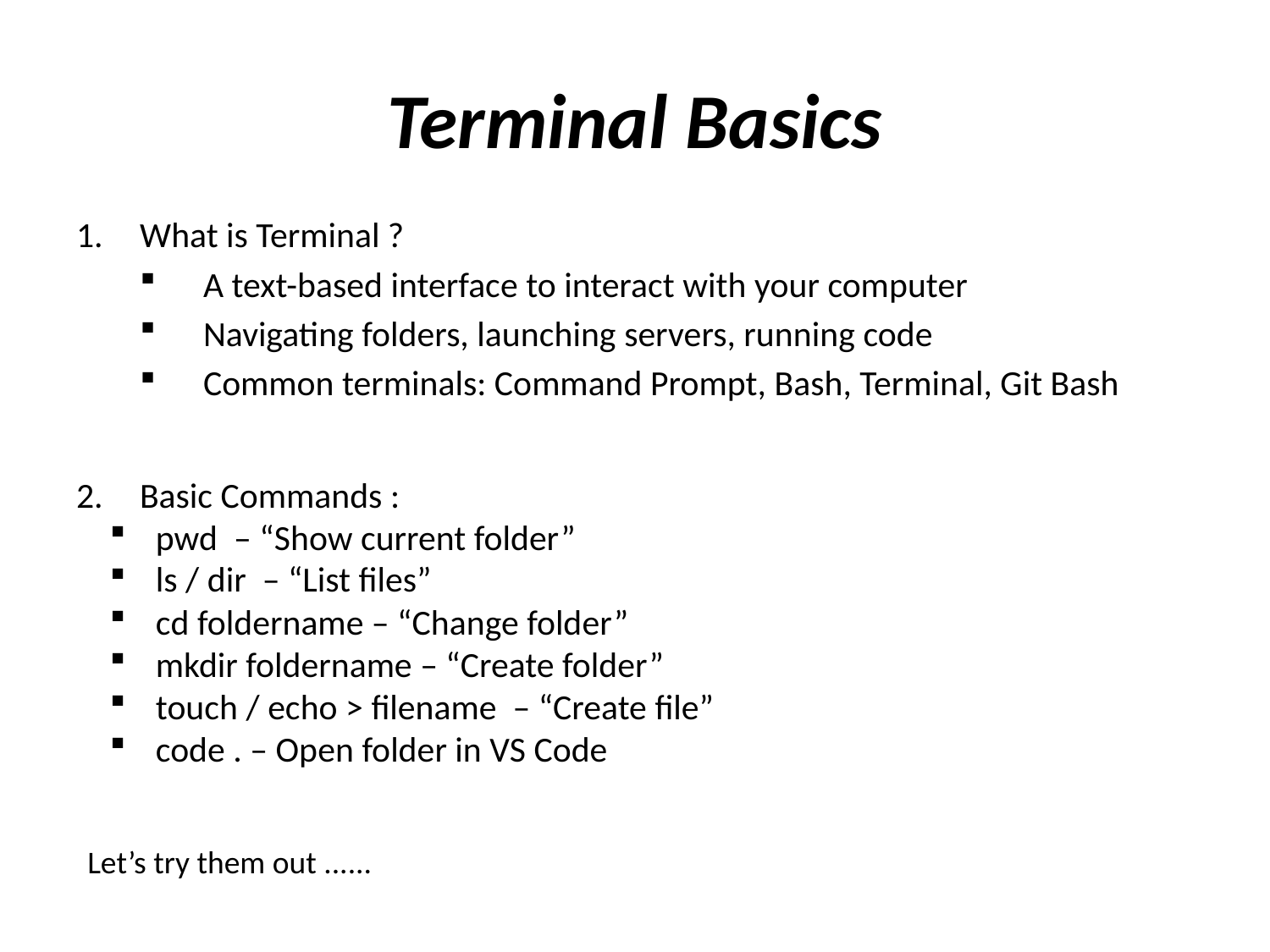

# Terminal Basics
What is Terminal ?
A text-based interface to interact with your computer
Navigating folders, launching servers, running code
Common terminals: Command Prompt, Bash, Terminal, Git Bash
Basic Commands :
  pwd  – “Show current folder”
  ls / dir  – “List files”
  cd foldername – “Change folder”
  mkdir foldername – “Create folder”
  touch / echo > filename  – “Create file”
  code . – Open folder in VS Code
Let’s try them out ......